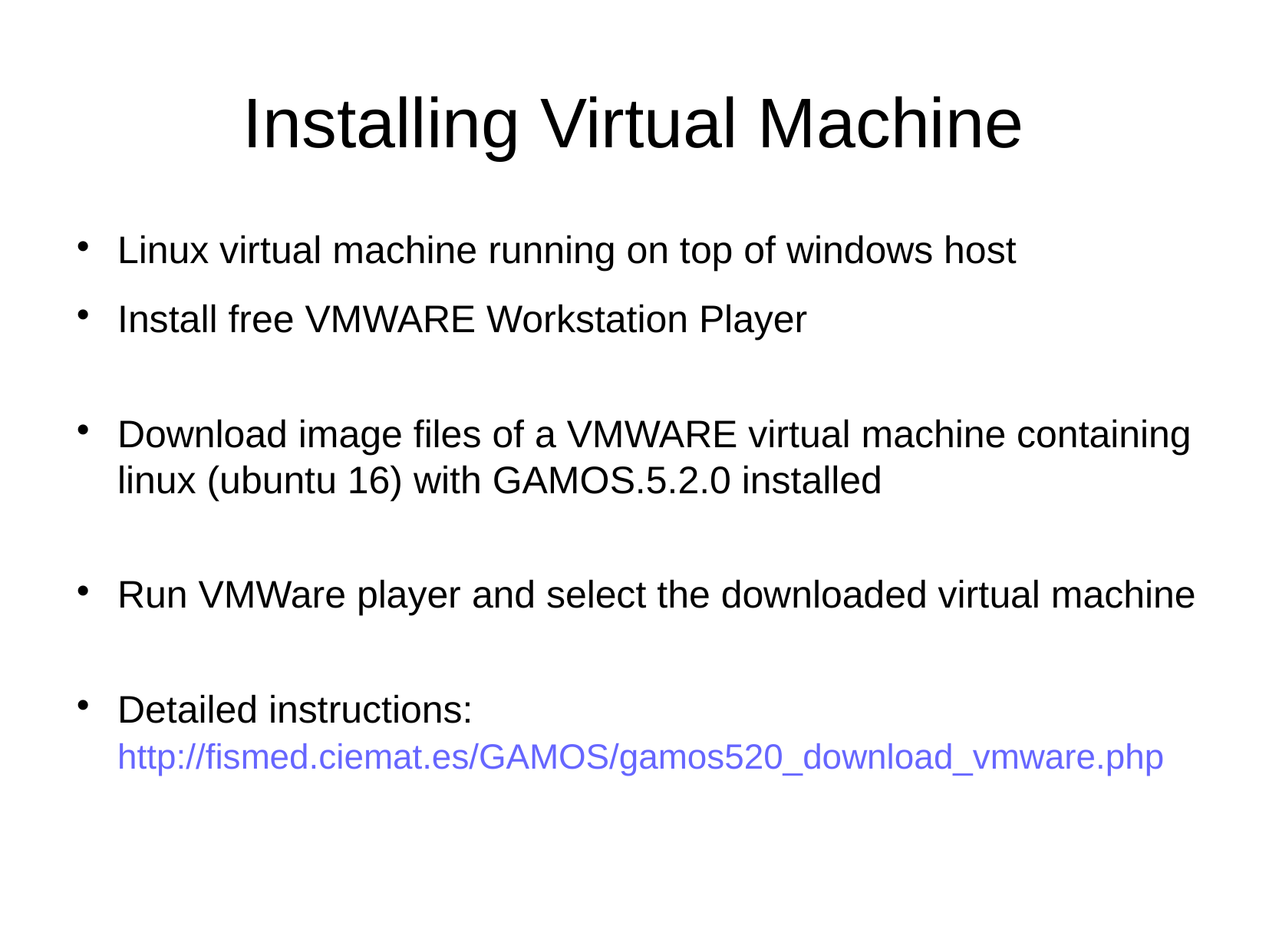

Installing Virtual Machine
Linux virtual machine running on top of windows host
Install free VMWARE Workstation Player
Download image files of a VMWARE virtual machine containing linux (ubuntu 16) with GAMOS.5.2.0 installed
Run VMWare player and select the downloaded virtual machine
Detailed instructions:
http://fismed.ciemat.es/GAMOS/gamos520_download_vmware.php